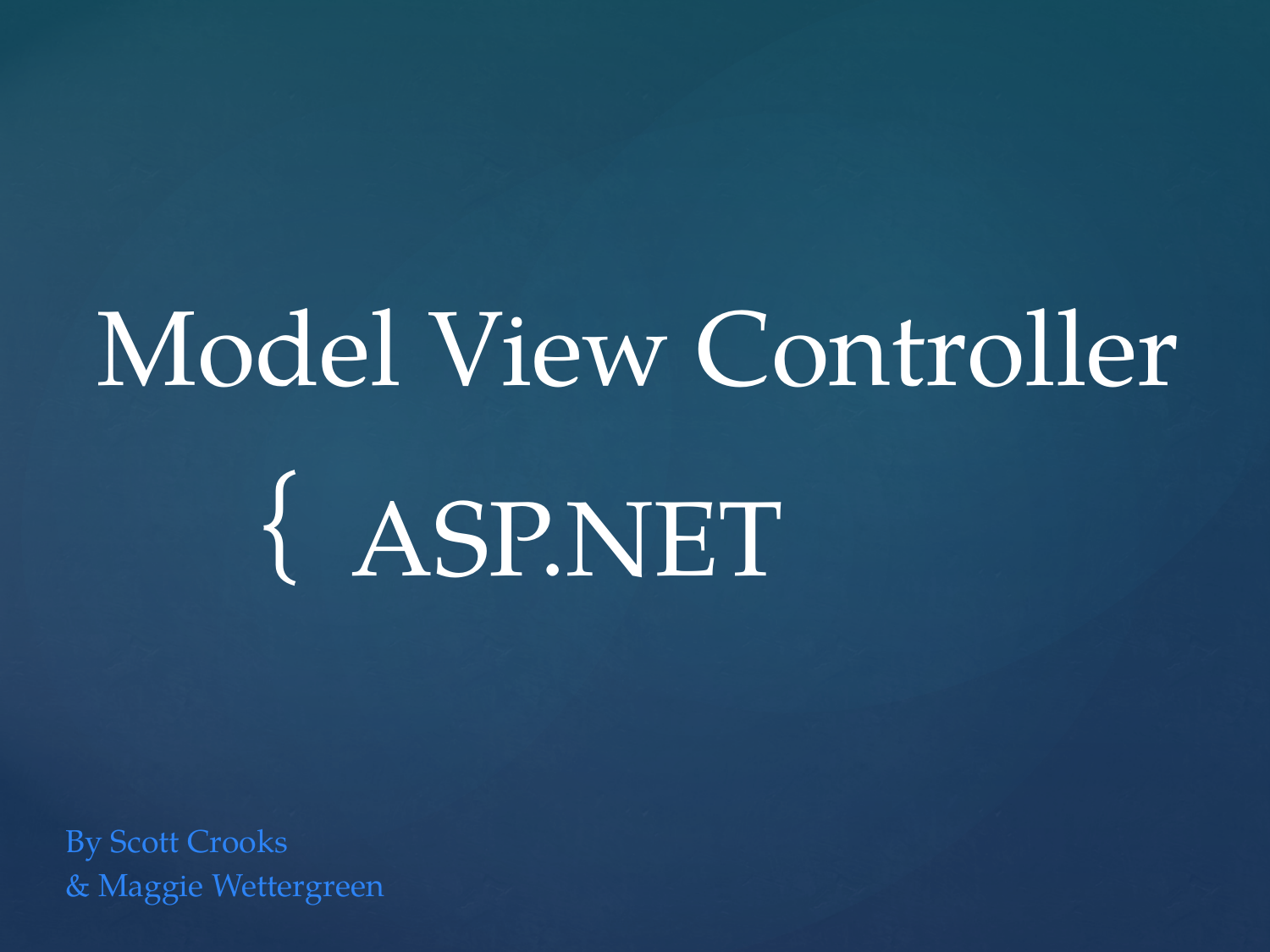

# Model View Controller ASP.NET
By Scott Crooks
& Maggie Wettergreen